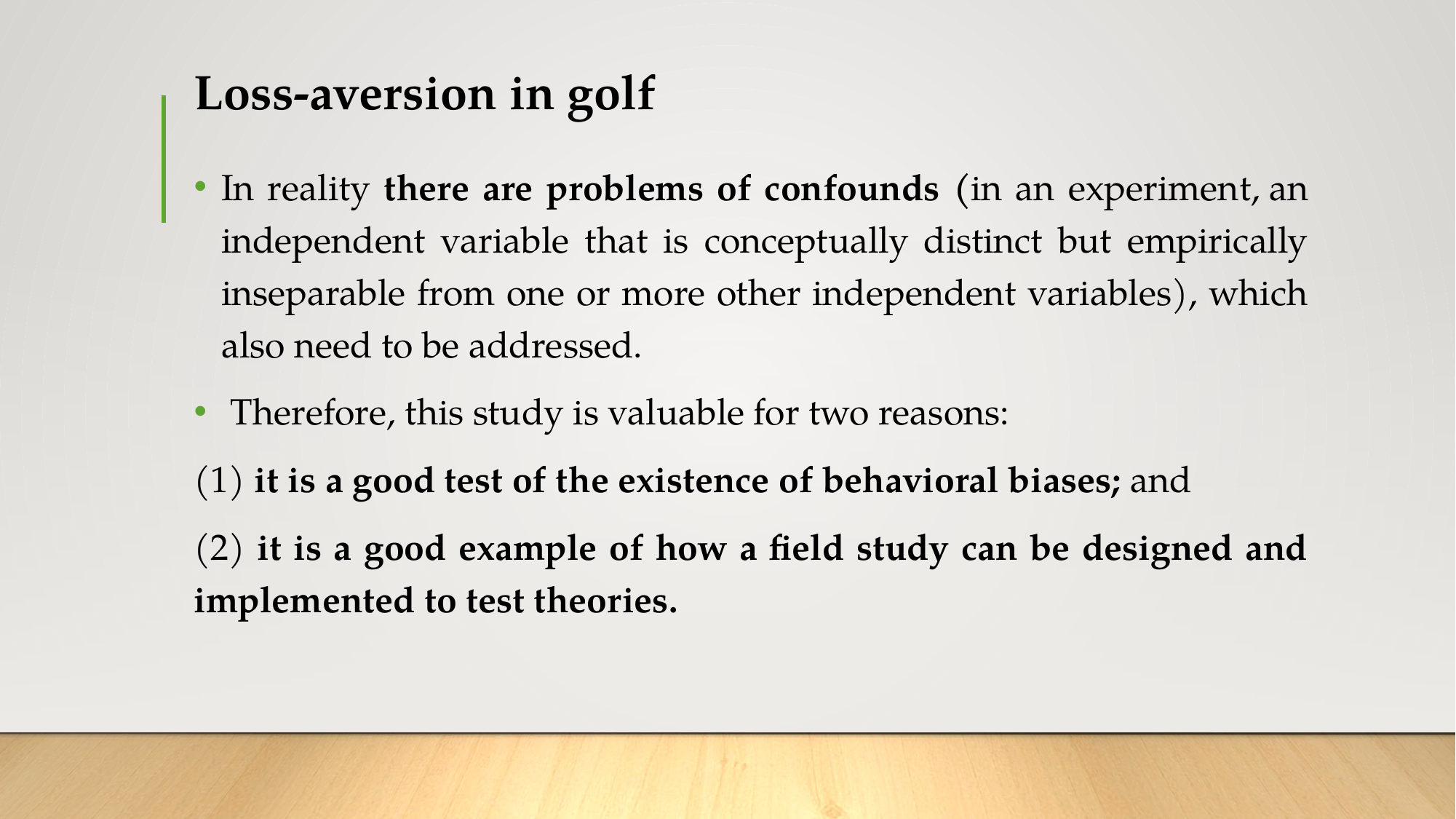

# Loss-aversion in golf
In reality there are problems of confounds (in an experiment, an independent variable that is conceptually distinct but empirically inseparable from one or more other independent variables), which also need to be addressed.
 Therefore, this study is valuable for two reasons:
(1) it is a good test of the existence of behavioral biases; and
(2) it is a good example of how a field study can be designed and implemented to test theories.